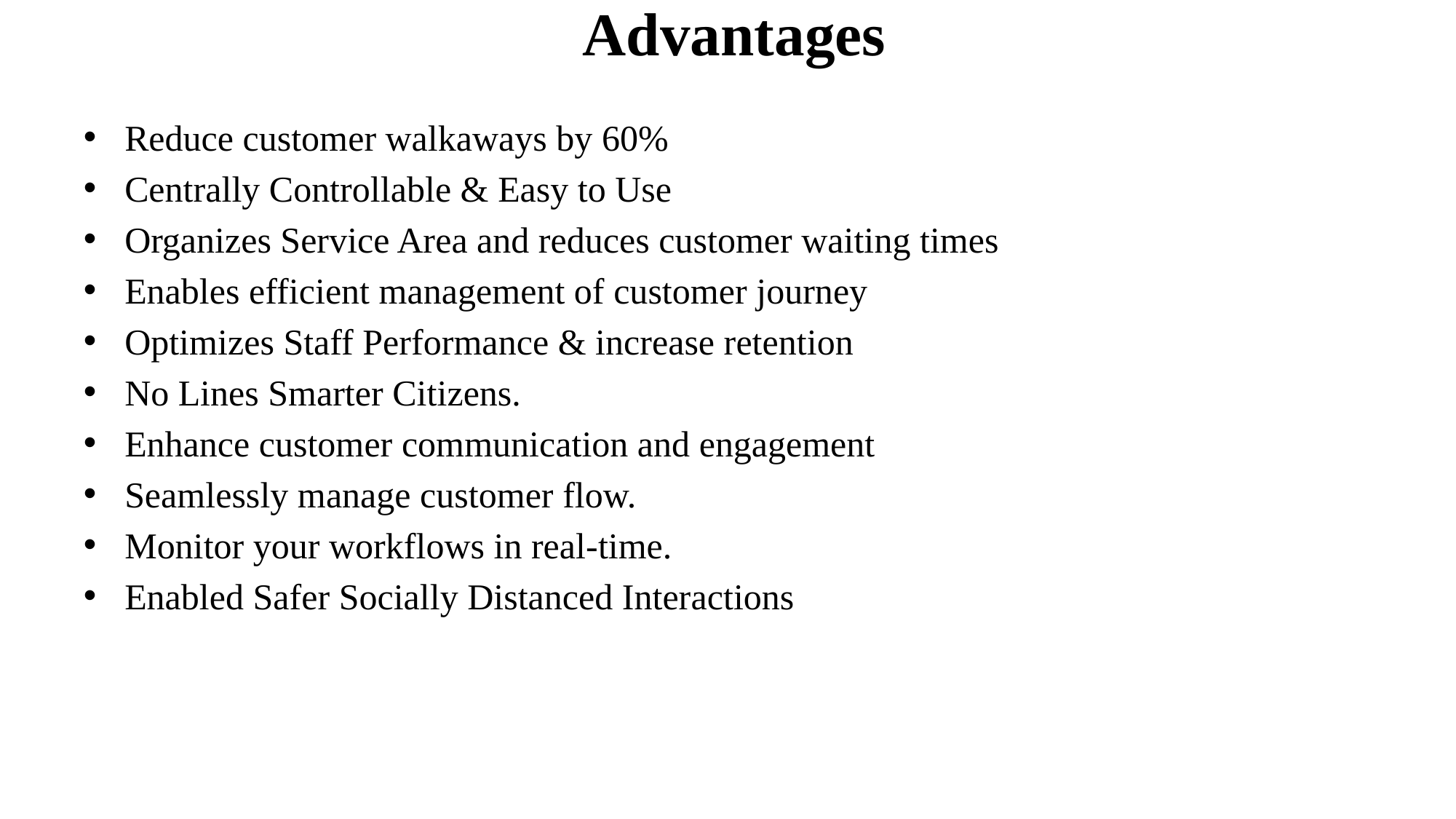

# Advantages
Reduce customer walkaways by 60%
Centrally Controllable & Easy to Use
Organizes Service Area and reduces customer waiting times
Enables efficient management of customer journey
Optimizes Staff Performance & increase retention
No Lines Smarter Citizens.
Enhance customer communication and engagement
Seamlessly manage customer flow.
Monitor your workflows in real-time.
Enabled Safer Socially Distanced Interactions